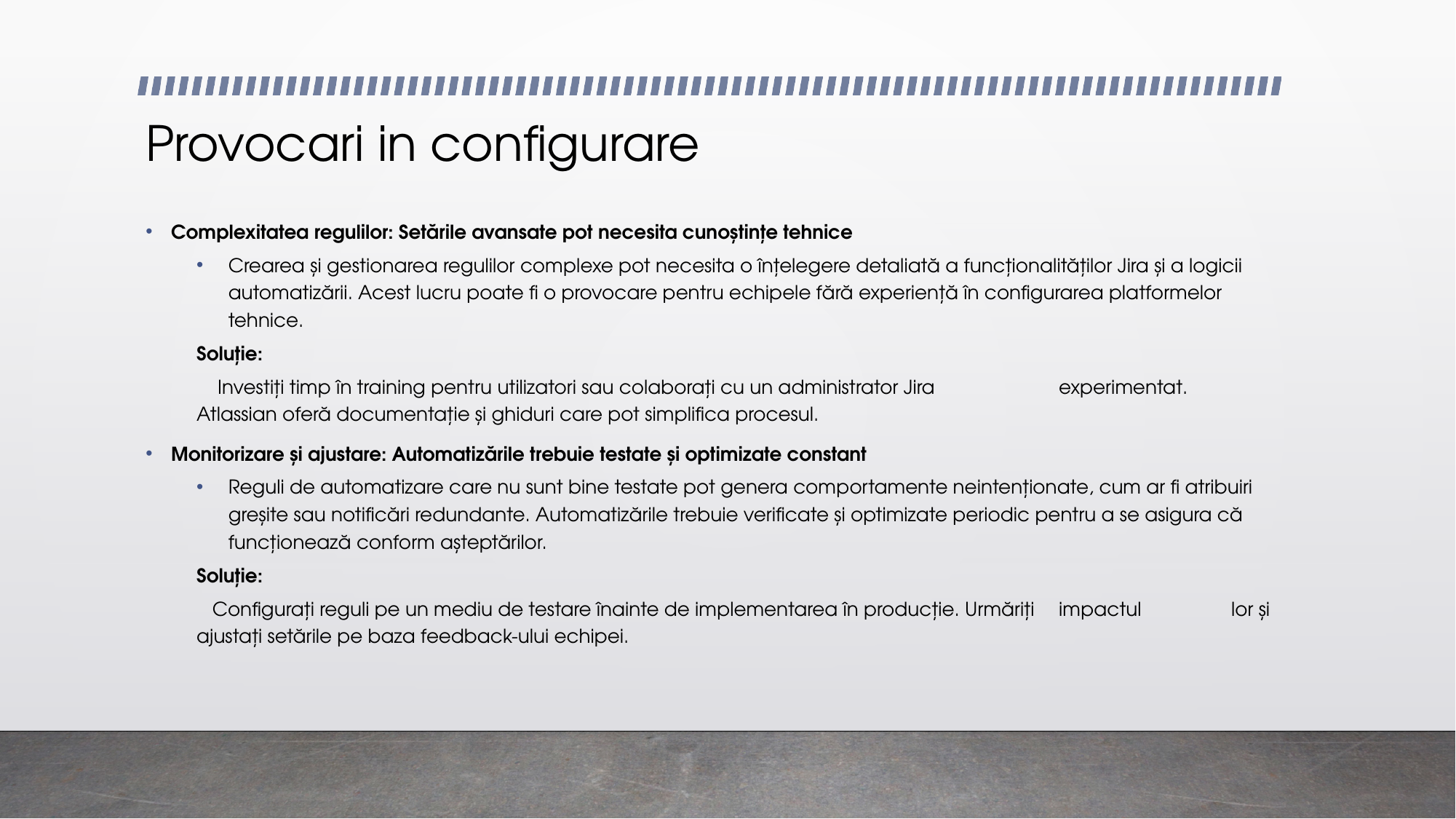

# Provocari in configurare
Complexitatea regulilor: Setările avansate pot necesita cunoștințe tehnice
Crearea și gestionarea regulilor complexe pot necesita o înțelegere detaliată a funcționalităților Jira și a logicii automatizării. Acest lucru poate fi o provocare pentru echipele fără experiență în configurarea platformelor tehnice.
	Soluție:
	    Investiți timp în training pentru utilizatori sau colaborați cu un administrator Jira    	 	experimentat. Atlassian oferă documentație și ghiduri care pot simplifica procesul.
Monitorizare și ajustare: Automatizările trebuie testate și optimizate constant
Reguli de automatizare care nu sunt bine testate pot genera comportamente neintenționate, cum ar fi atribuiri greșite sau notificări redundante. Automatizările trebuie verificate și optimizate periodic pentru a se asigura că funcționează conform așteptărilor.
	Soluție:
	   Configurați reguli pe un mediu de testare înainte de implementarea în producție. Urmăriți 	impactul 	lor și ajustați setările pe baza feedback-ului echipei.